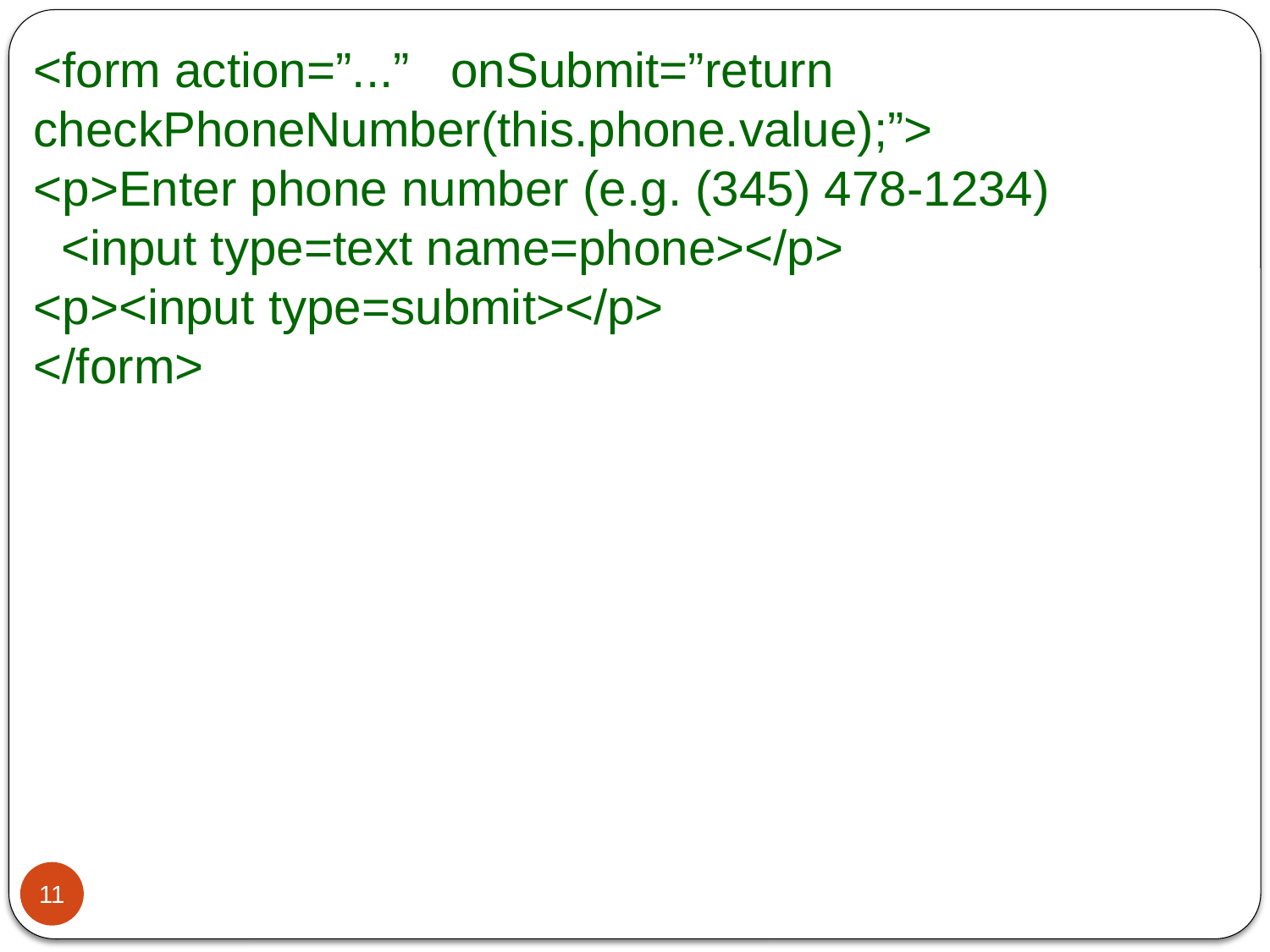

<form action=”...”   onSubmit=”return checkPhoneNumber(this.phone.value);”>
<p>Enter phone number (e.g. (345) 478-1234)
  <input type=text name=phone></p>
<p><input type=submit></p>
</form>

11